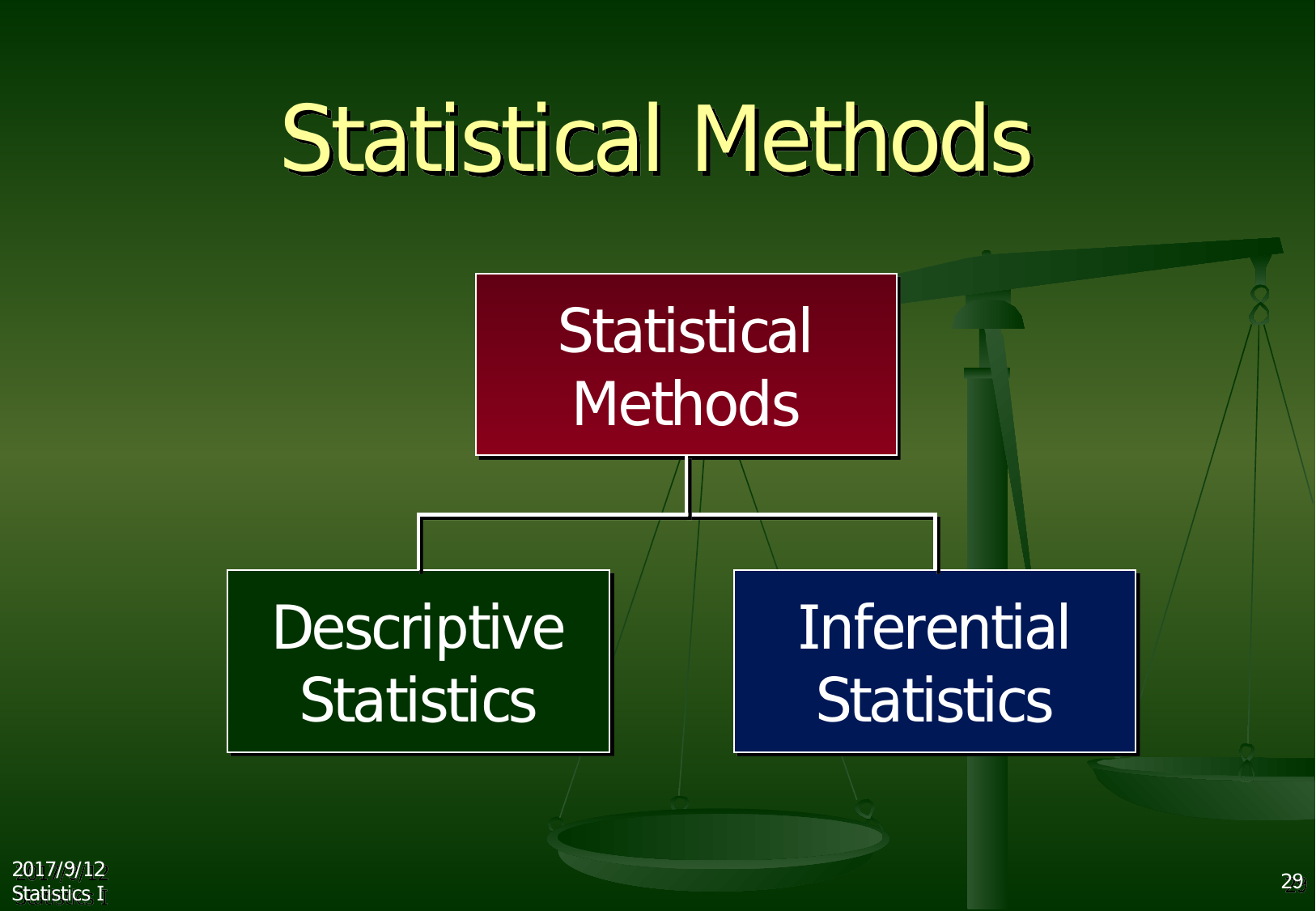

# Statistical Methods
Statistical
Methods
Descriptive
Statistics
Inferential
Statistics
2017/9/12
Statistics I
29